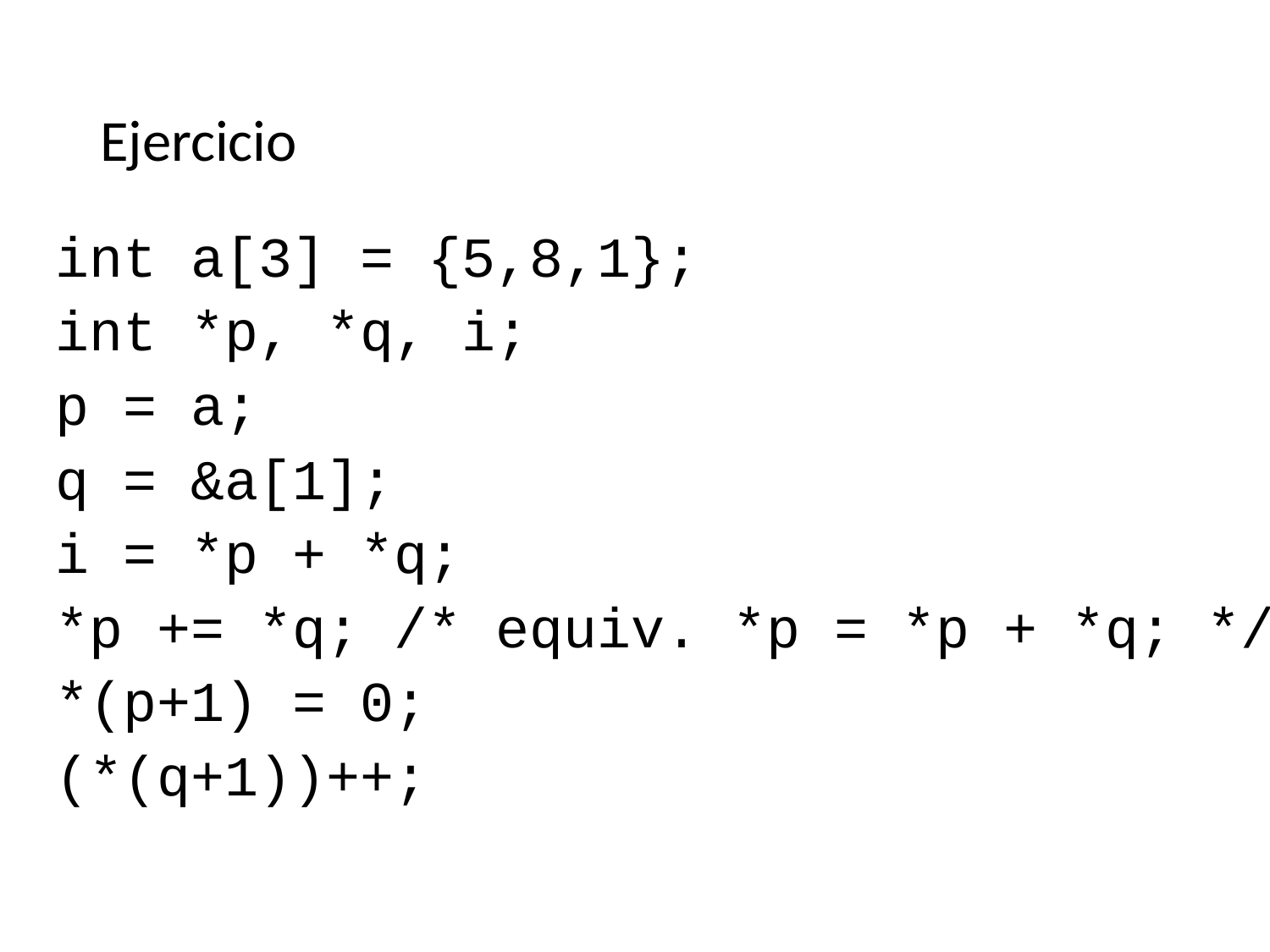

# Ejercicio
int a[3] = {5,8,1};
int *p, *q, i;
p = a;
q = &a[1];
i = *p + *q;
*p += *q; /* equiv. *p = *p + *q; */
*(p+1) = 0;
(*(q+1))++;